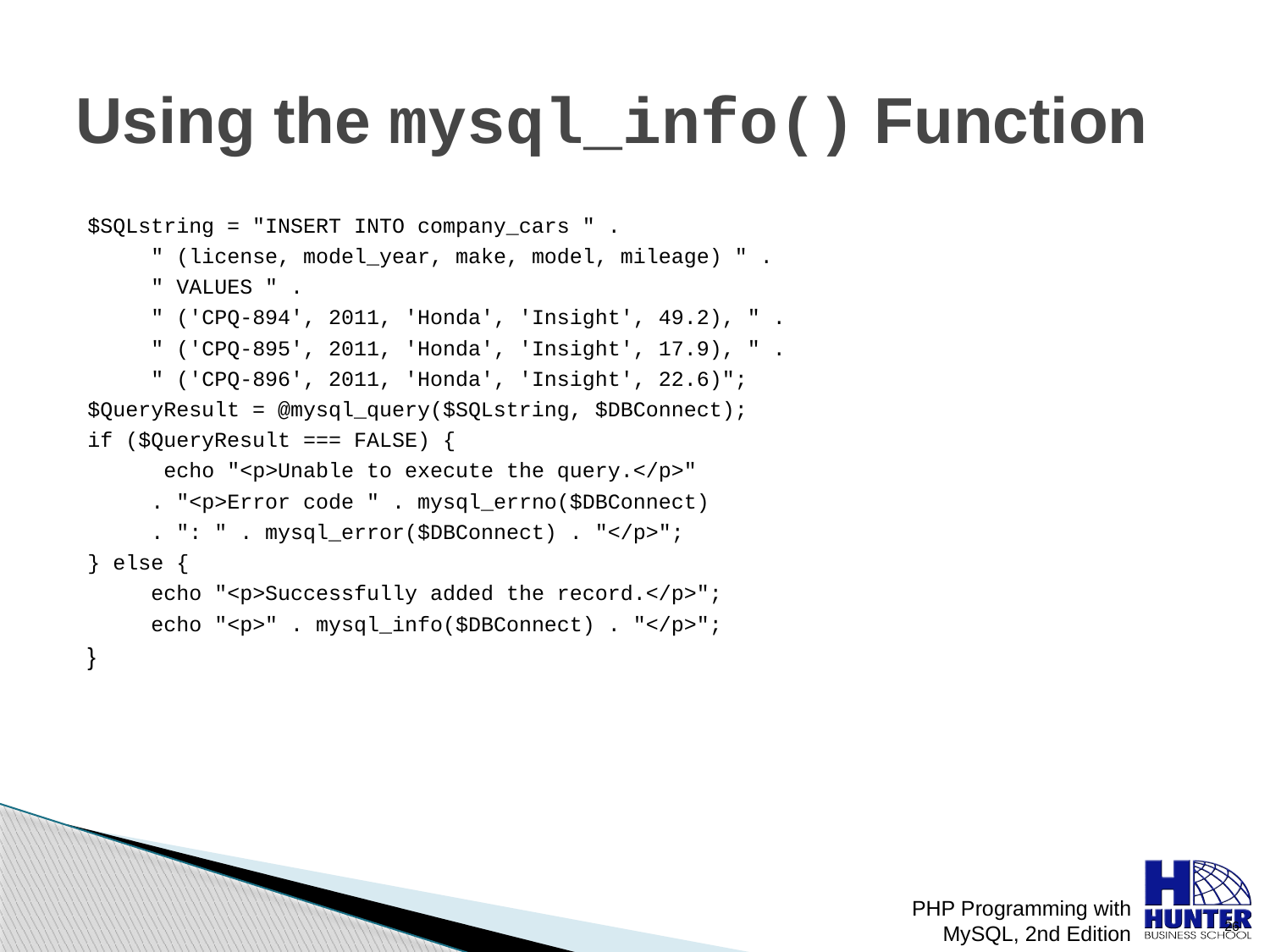

# Using the mysql_info() Function
$SQLstring = "INSERT INTO company_cars " .
     " (license, model_year, make, model, mileage) " .
     " VALUES " .
     " ('CPQ-894', 2011, 'Honda', 'Insight', 49.2), " .
     " ('CPQ-895', 2011, 'Honda', 'Insight', 17.9), " .
     " ('CPQ-896', 2011, 'Honda', 'Insight', 22.6)";
$QueryResult = @mysql_query($SQLstring, $DBConnect);
if ($QueryResult === FALSE) {
      echo "<p>Unable to execute the query.</p>"
     . "<p>Error code " . mysql_errno($DBConnect)
     . ": " . mysql_error($DBConnect) . "</p>";
} else {
     echo "<p>Successfully added the record.</p>";
     echo "<p>" . mysql_info($DBConnect) . "</p>";
}
PHP Programming with MySQL, 2nd Edition
 26